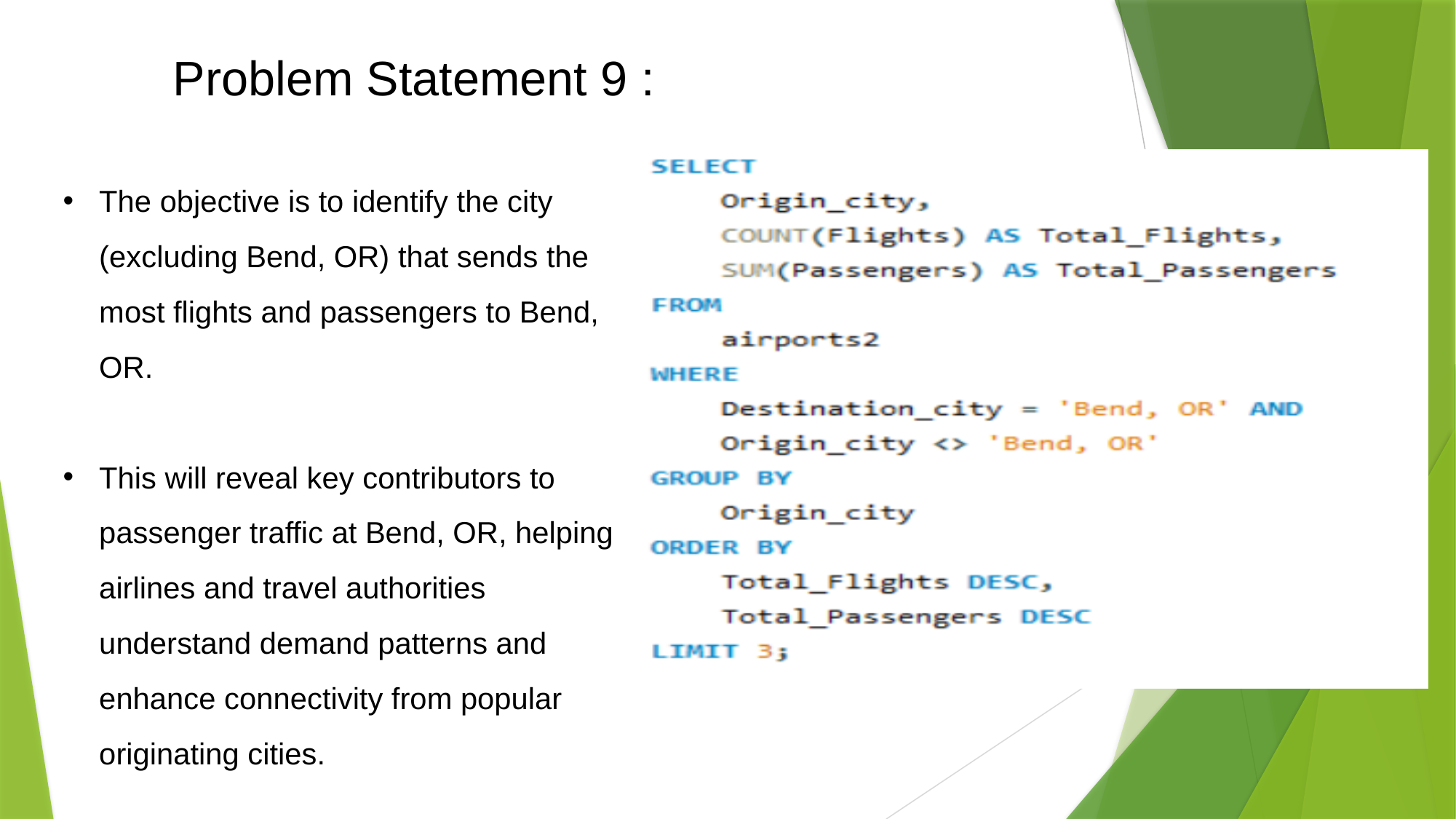

Problem Statement 9 :

The objective is to identify the city (excluding Bend, OR) that sends the most flights and passengers to Bend, OR.

This will reveal key contributors to passenger traffic at Bend, OR, helping airlines and travel authorities understand demand patterns and enhance connectivity from popular originating cities.